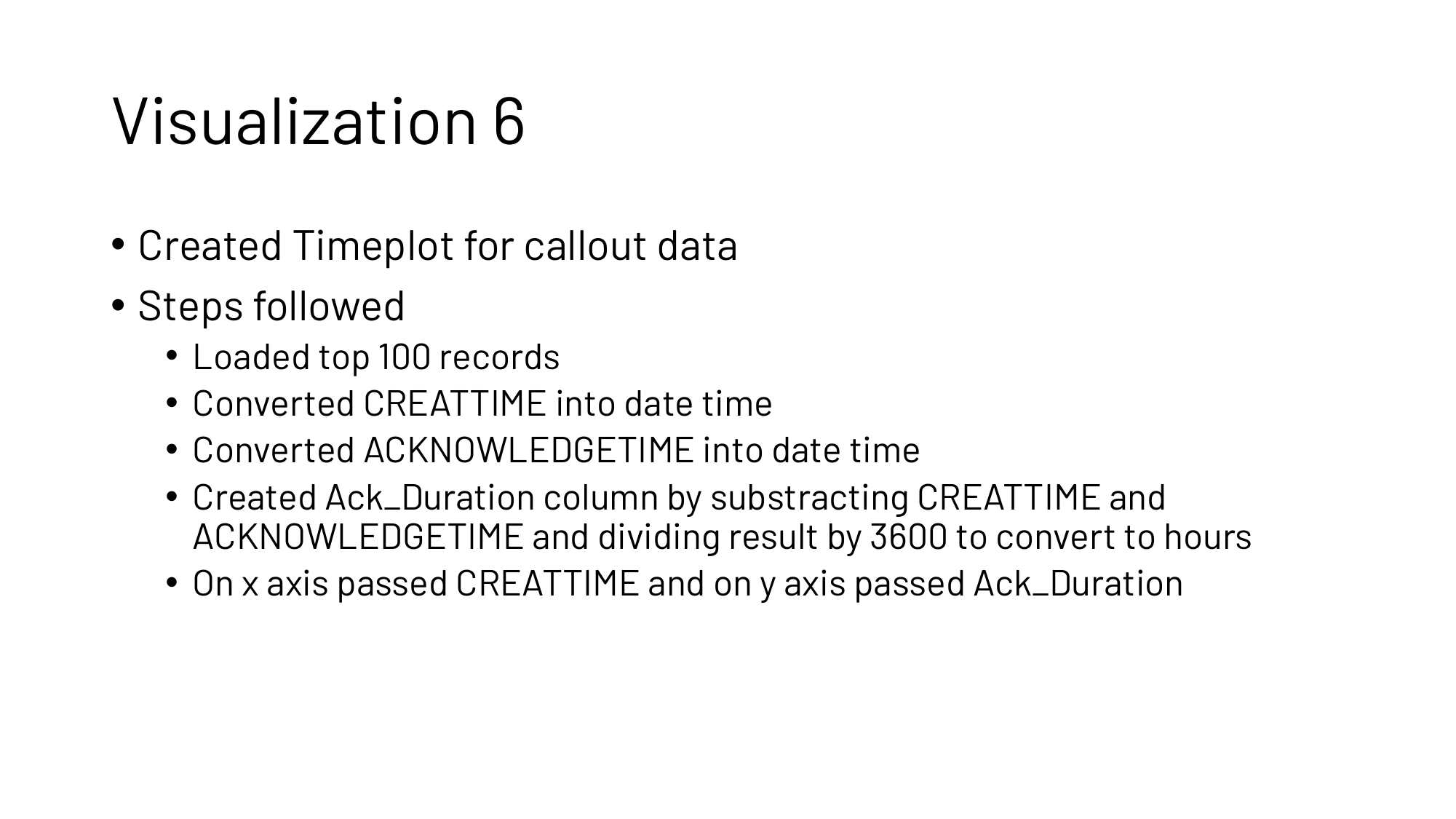

# Visualization 6
Created Timeplot for callout data
Steps followed
Loaded top 100 records
Converted CREATTIME into date time
Converted ACKNOWLEDGETIME into date time
Created Ack_Duration column by substracting CREATTIME and ACKNOWLEDGETIME and dividing result by 3600 to convert to hours
On x axis passed CREATTIME and on y axis passed Ack_Duration